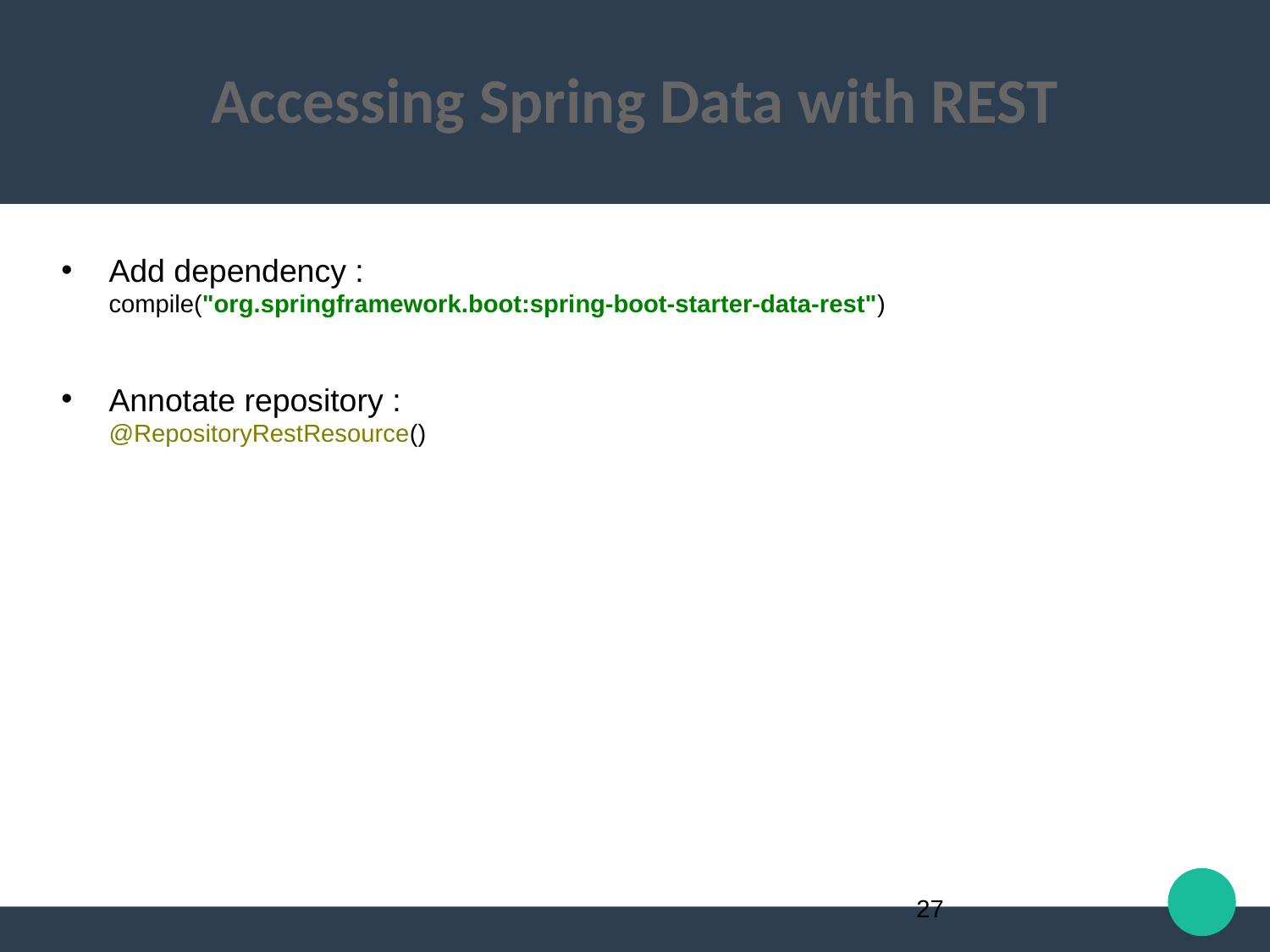

Accessing Spring Data with REST
Add dependency :
compile("org.springframework.boot:spring-boot-starter-data-rest")

Annotate repository :
@RepositoryRestResource()

27